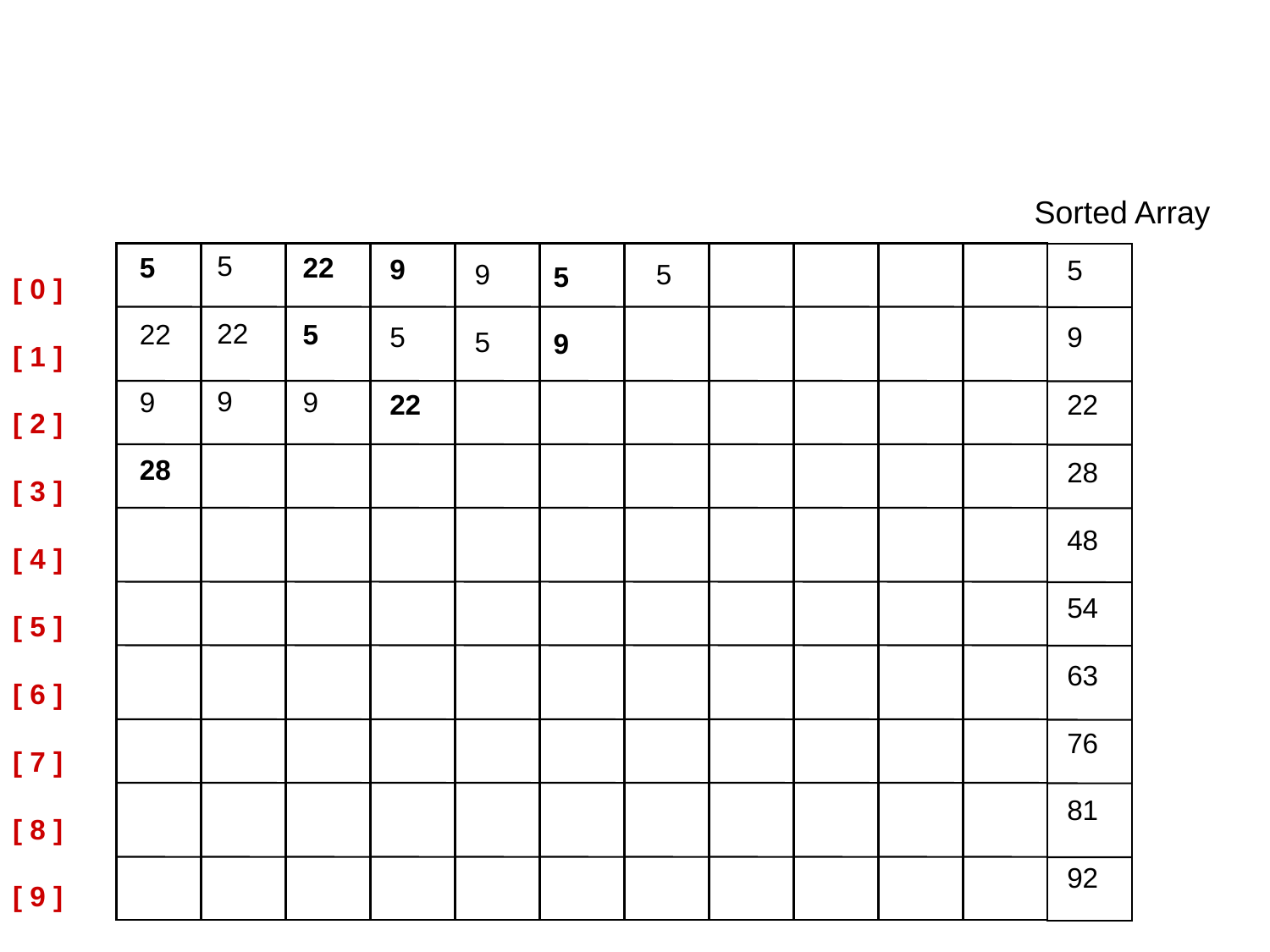

Sorted Array
5

22

9

5

22

9

28

22

5

9

9

5

22

5

9

22

28

48

54

63

76

81

92
5

9

5

5

9

[ 0 ]

[ 1 ]

[ 2 ]

[ 3 ]

[ 4 ]

[ 5 ]

[ 6 ]

[ 7 ]

[ 8 ]

[ 9 ]